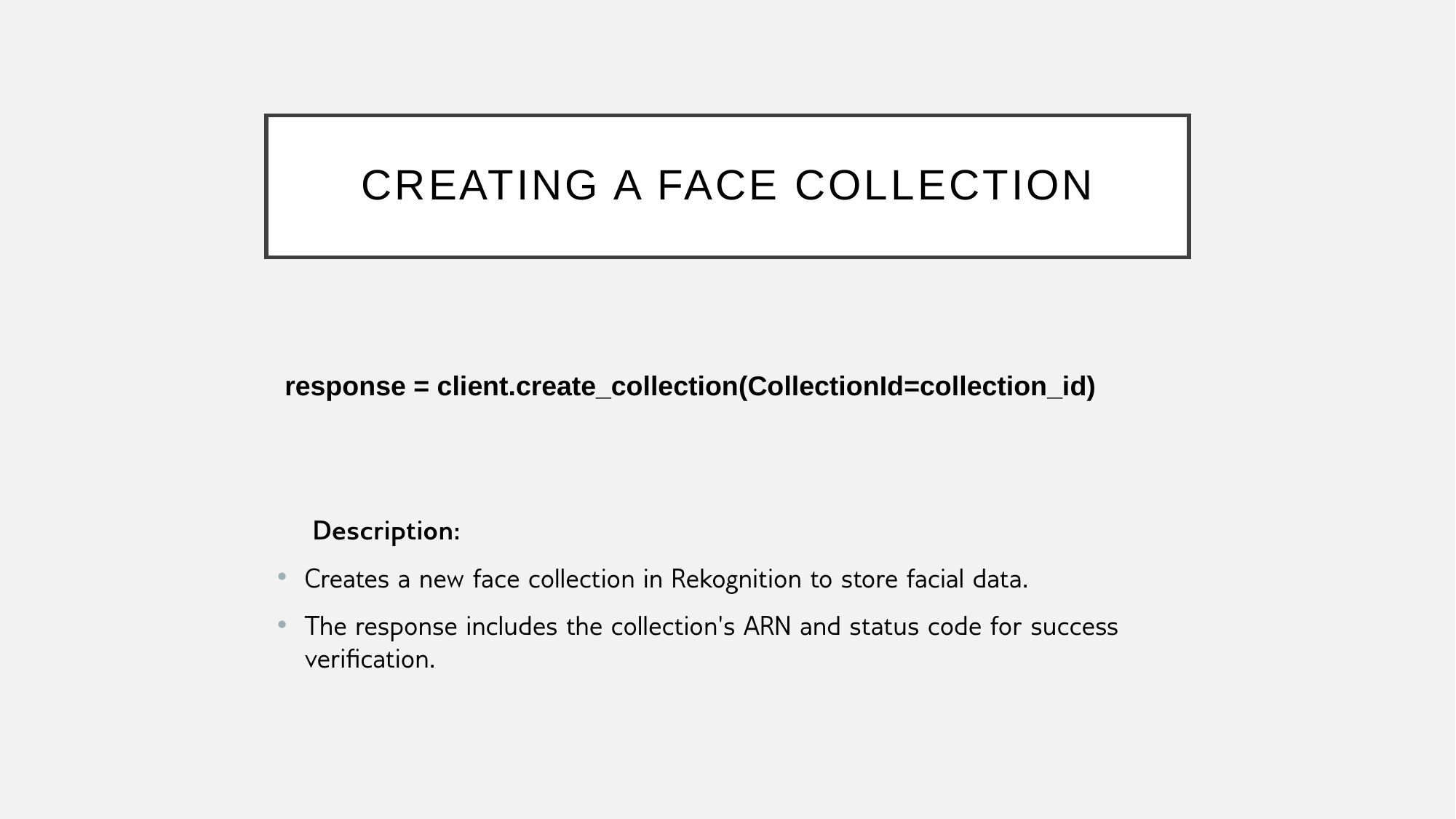

# Creating a Face Collection

 response = client.create_collection(CollectionId=collection_id)

    Description:
Creates a new face collection in Rekognition to store facial data.
The response includes the collection's ARN and status code for success verification.